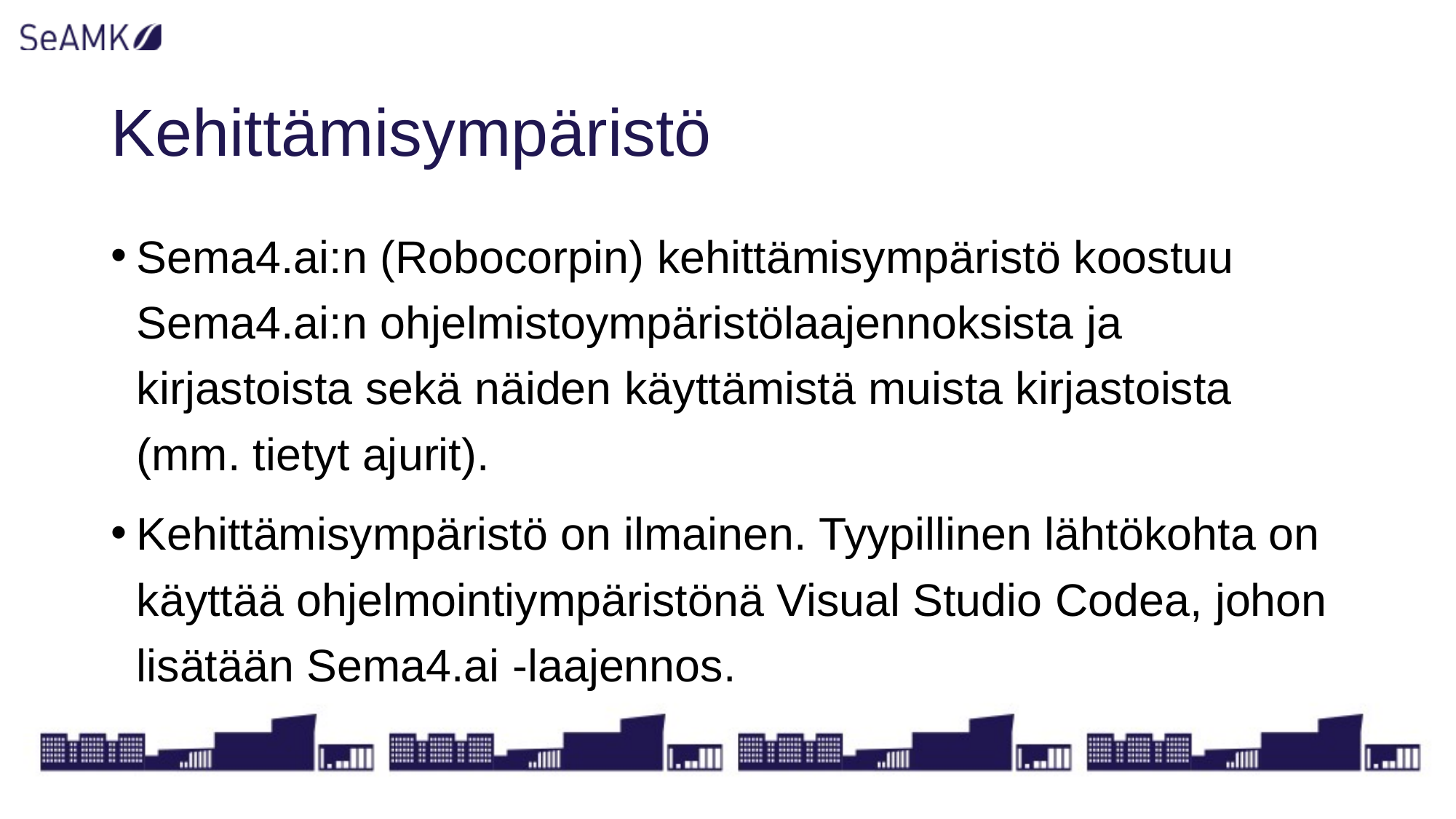

# Kehittämisympäristö
Sema4.ai:n (Robocorpin) kehittämisympäristö koostuu Sema4.ai:n ohjelmistoympäristölaajennoksista ja kirjastoista sekä näiden käyttämistä muista kirjastoista (mm. tietyt ajurit).
Kehittämisympäristö on ilmainen. Tyypillinen lähtökohta on käyttää ohjelmointiympäristönä Visual Studio Codea, johon lisätään Sema4.ai -laajennos.